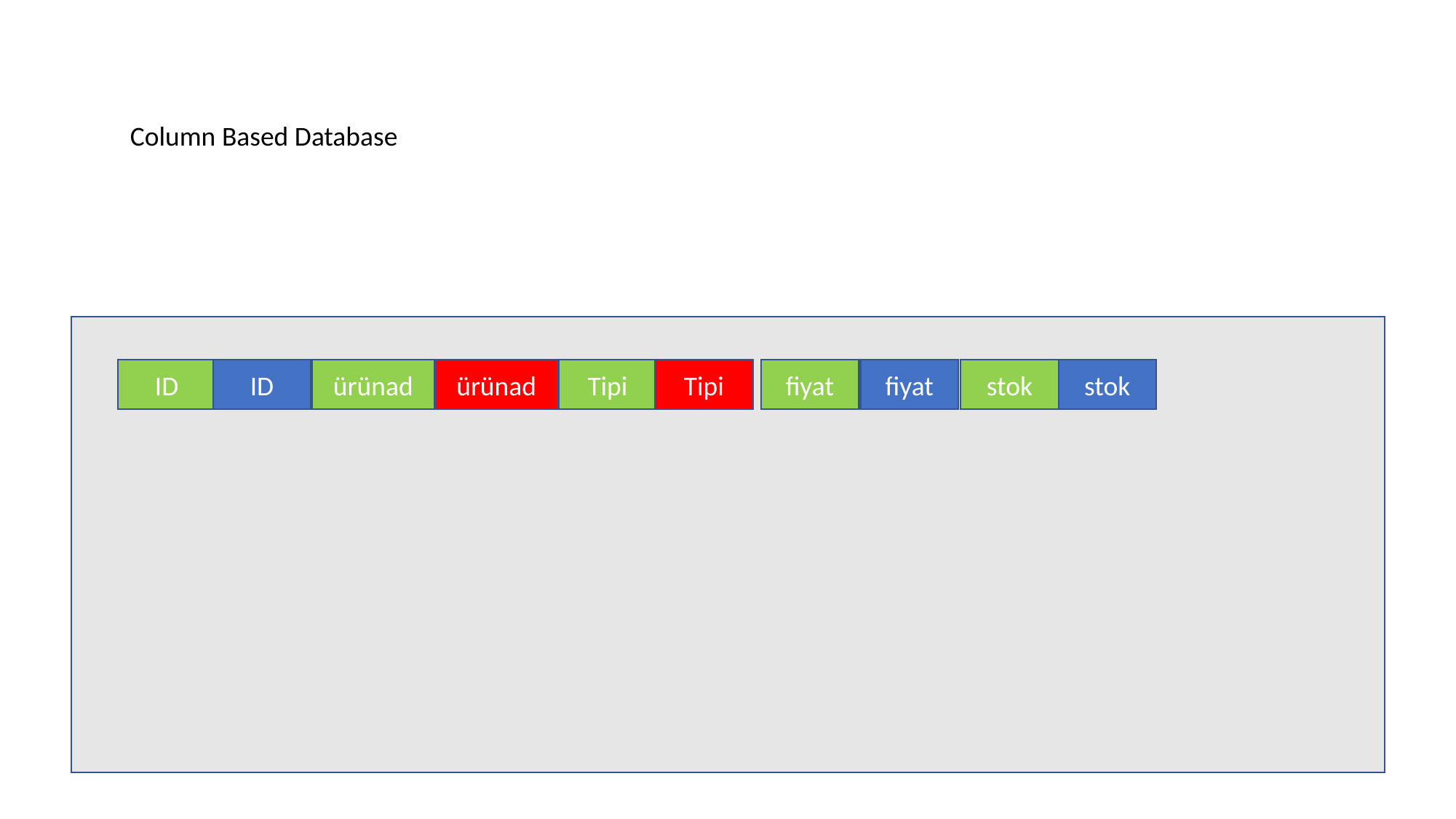

Column Based Database

stok
Tipi
fiyat
stok
fiyat
ürünad
Tipi
ID
ID
ürünad